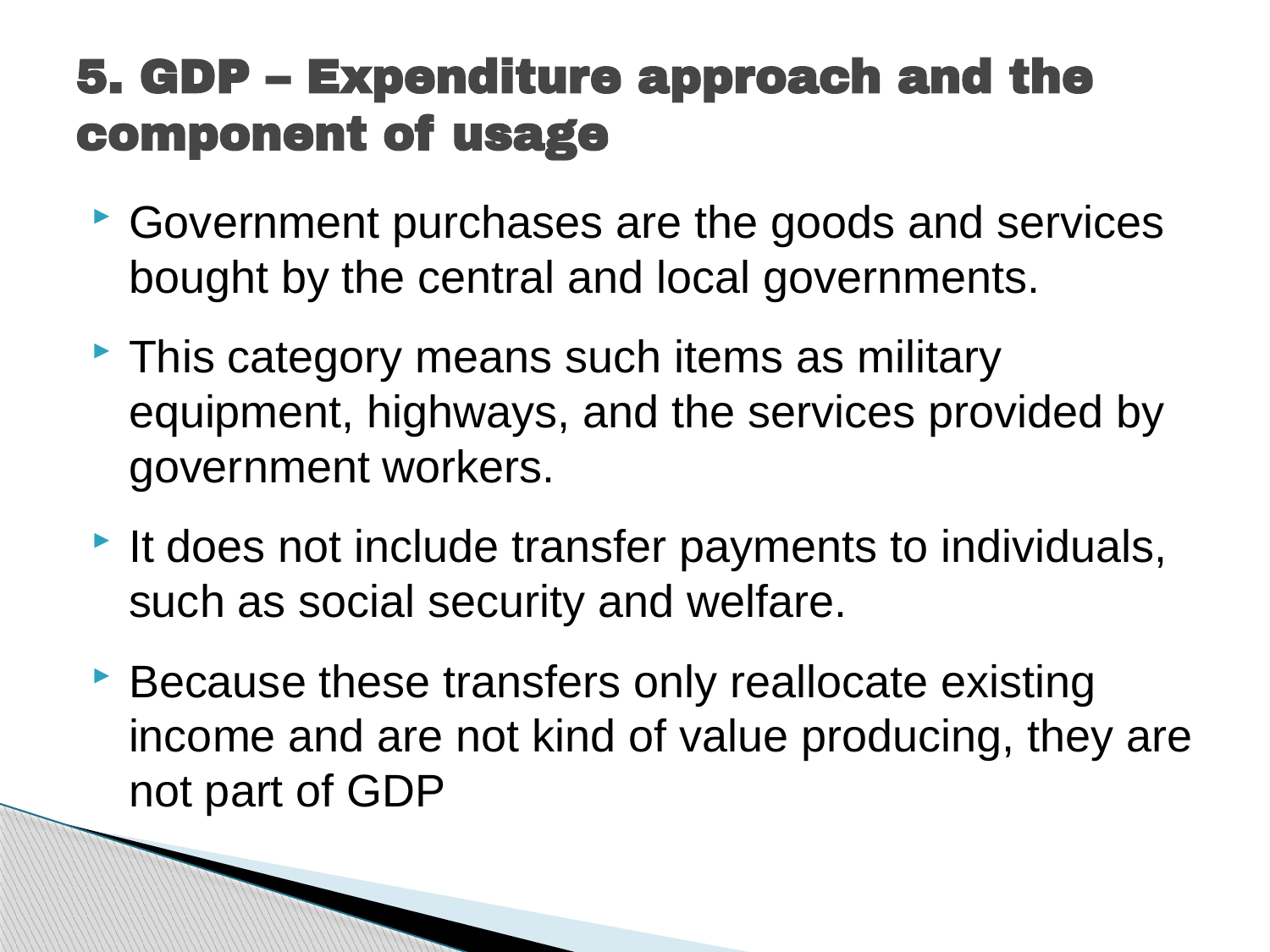

# 5. GDP – Expenditure approach and the component of usage
Government purchases are the goods and services bought by the central and local governments.
This category means such items as military equipment, highways, and the services provided by government workers.
It does not include transfer payments to individuals, such as social security and welfare.
Because these transfers only reallocate existing income and are not kind of value producing, they are not part of GDP